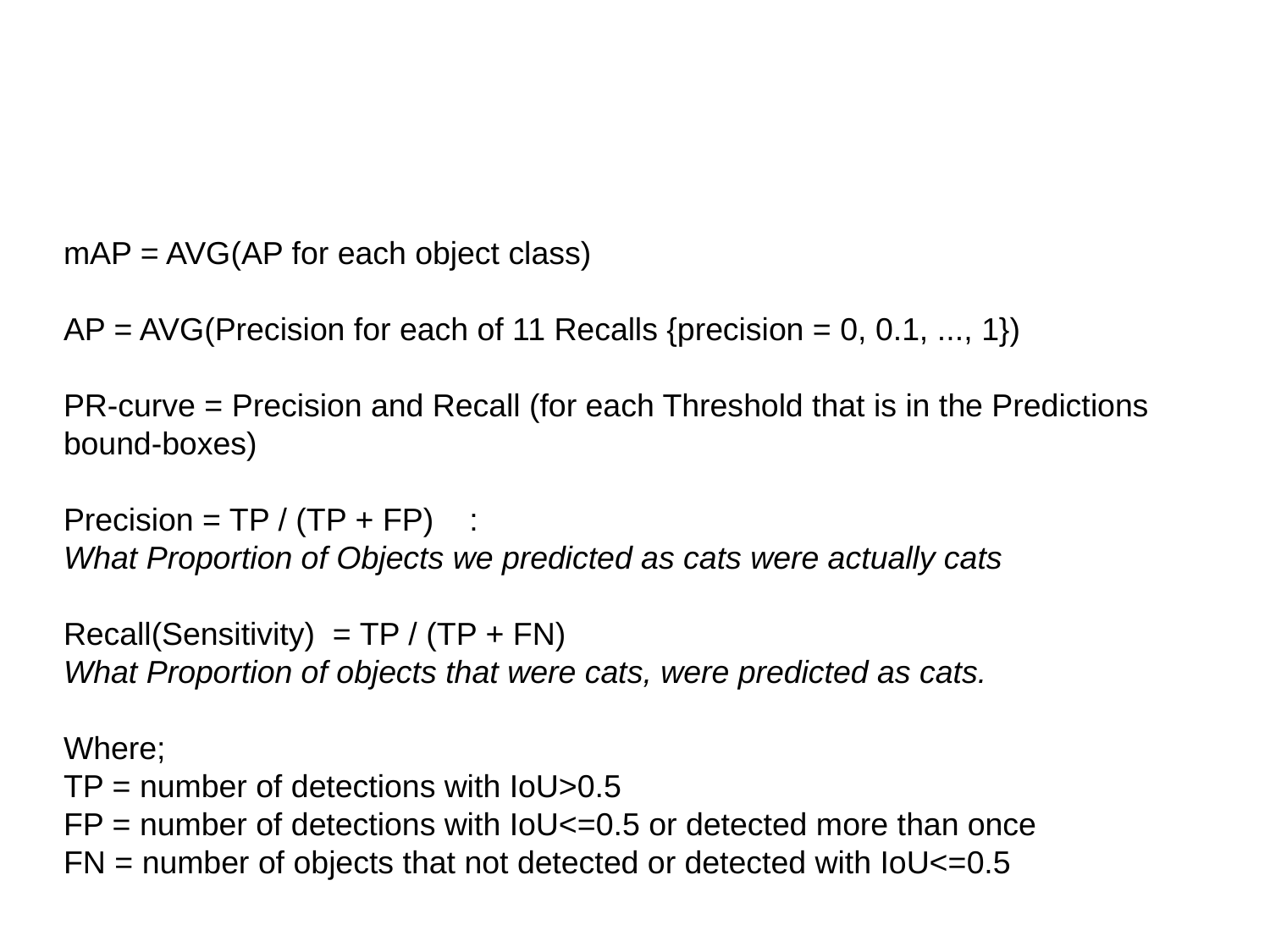

# mAP = AVG(AP for each object class)

AP = AVG(Precision for each of 11 Recalls {precision = 0, 0.1, ..., 1})

PR-curve = Precision and Recall (for each Threshold that is in the Predictions bound-boxes)

Precision = TP / (TP + FP)    :
What Proportion of Objects we predicted as cats were actually cats

Recall(Sensitivity)  = TP / (TP + FN)
What Proportion of objects that were cats, were predicted as cats.

Where;
TP = number of detections with IoU>0.5
FP = number of detections with IoU<=0.5 or detected more than once
FN = number of objects that not detected or detected with IoU<=0.5